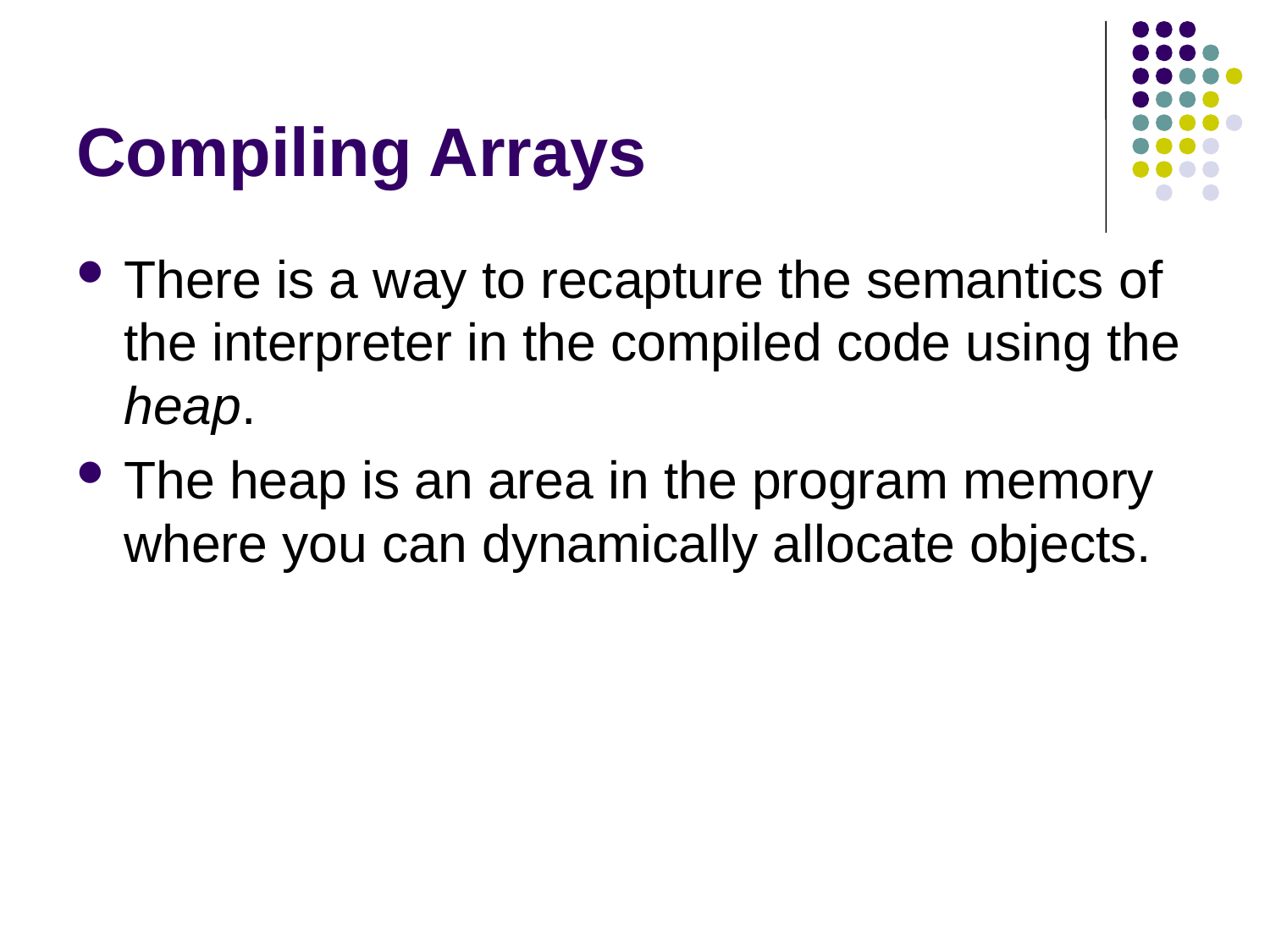

# Compiling Arrays
There is a way to recapture the semantics of the interpreter in the compiled code using the heap.
The heap is an area in the program memory where you can dynamically allocate objects.